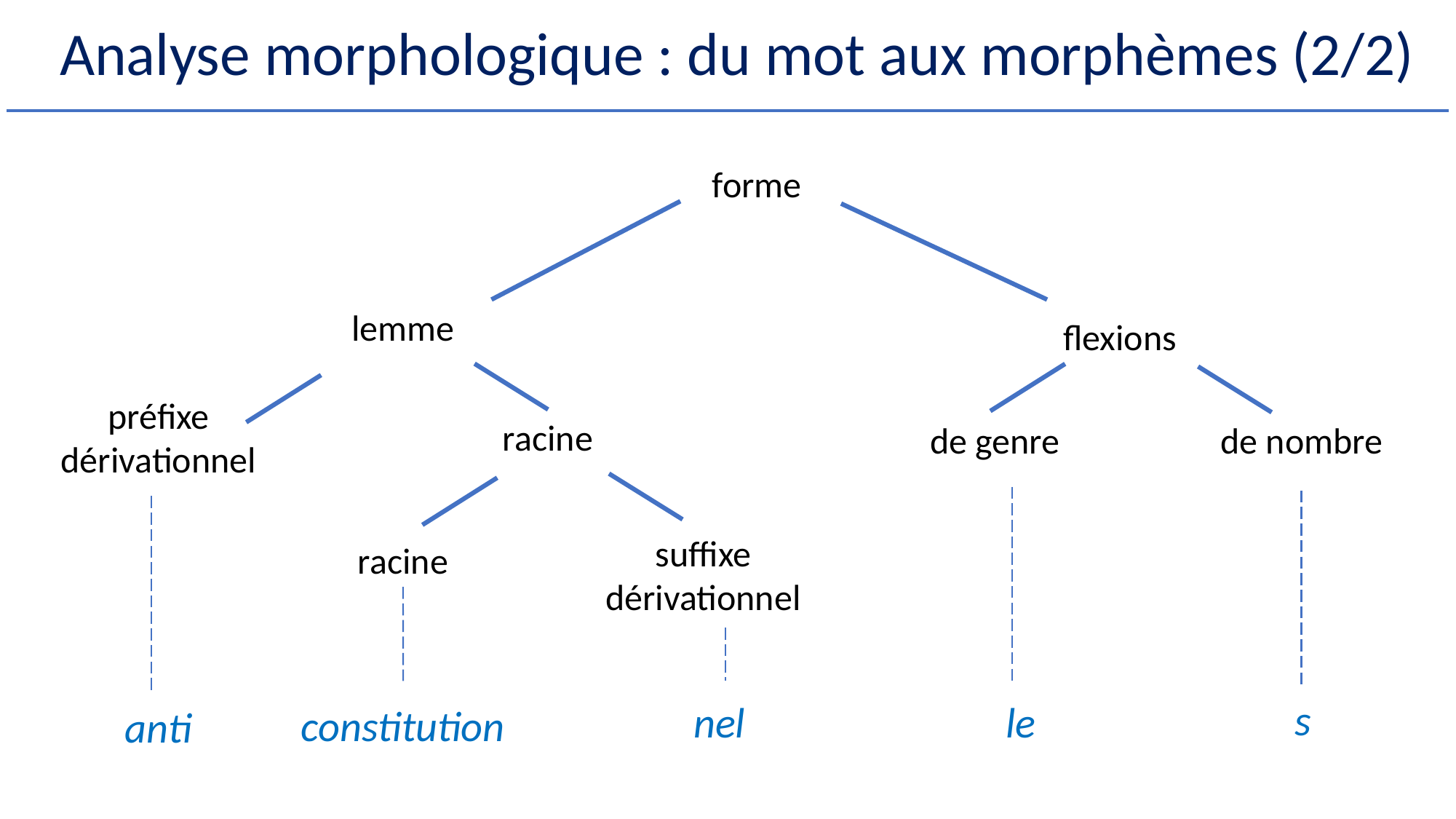

# Analyse morphologique : du mot aux morphèmes (2/2)
forme
lemme
flexions
préfixe
dérivationnel
racine
de genre
de nombre
suffixe
dérivationnel
racine
s
nel
le
constitution
anti